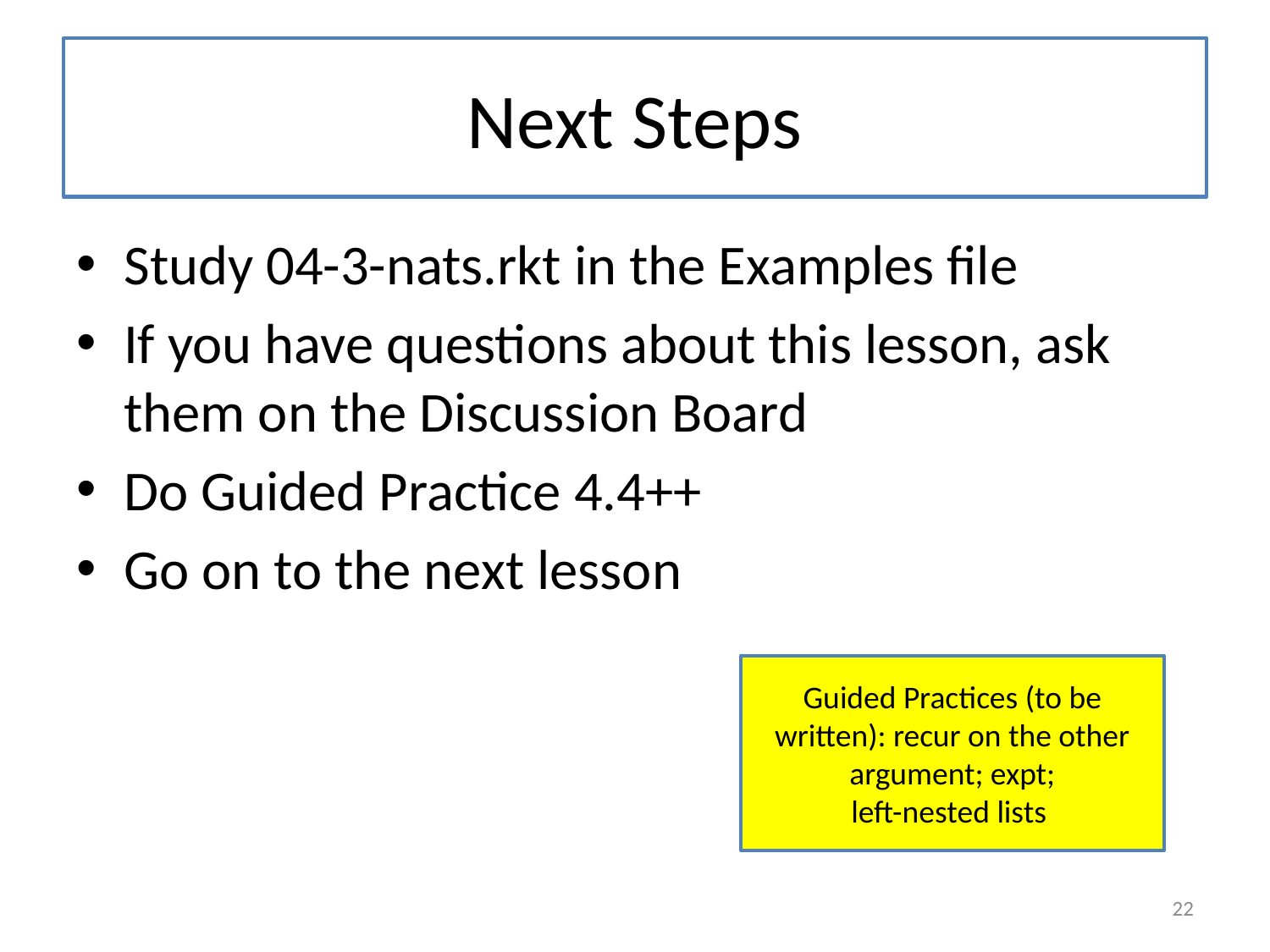

# Next Steps
Study 04-3-nats.rkt in the Examples file
If you have questions about this lesson, ask them on the Discussion Board
Do Guided Practice 4.4++
Go on to the next lesson
Guided Practices (to be written): recur on the other argument; expt;
left-nested lists
22